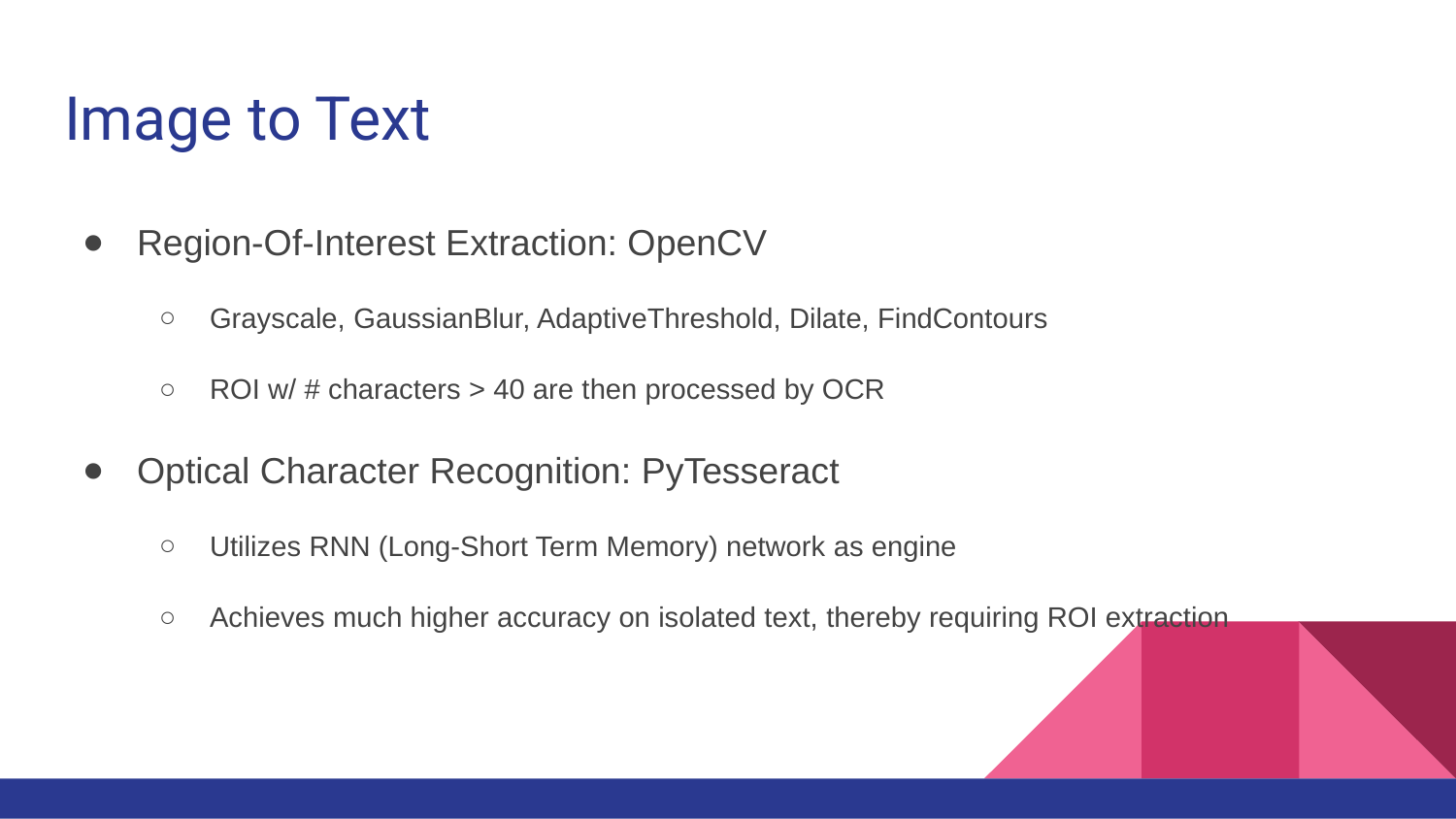

# Image to Text
Region-Of-Interest Extraction: OpenCV
Grayscale, GaussianBlur, AdaptiveThreshold, Dilate, FindContours
ROI w/ # characters > 40 are then processed by OCR
Optical Character Recognition: PyTesseract
Utilizes RNN (Long-Short Term Memory) network as engine
Achieves much higher accuracy on isolated text, thereby requiring ROI extraction